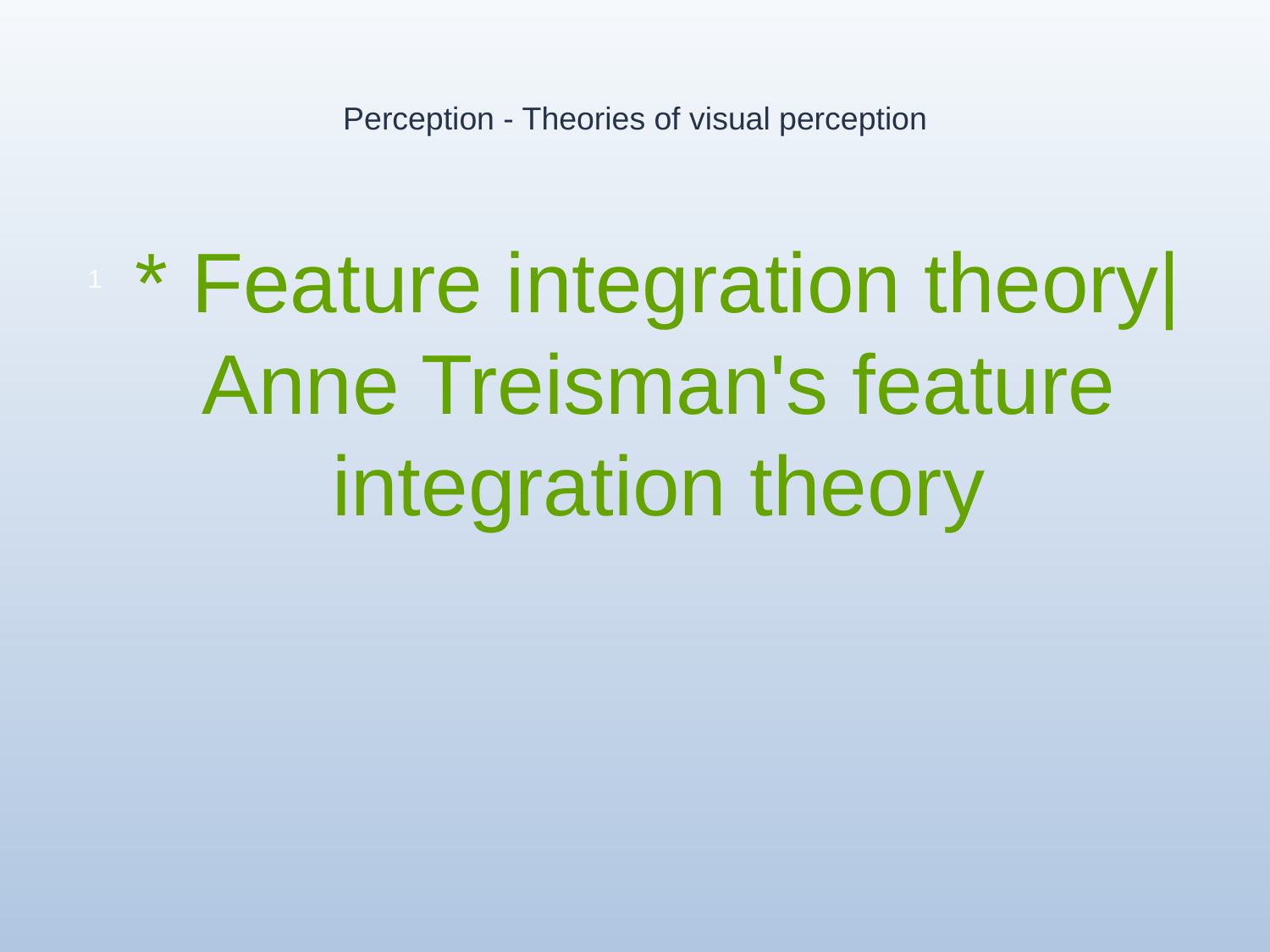

# Perception - Theories of visual perception
* Feature integration theory|Anne Treisman's feature integration theory